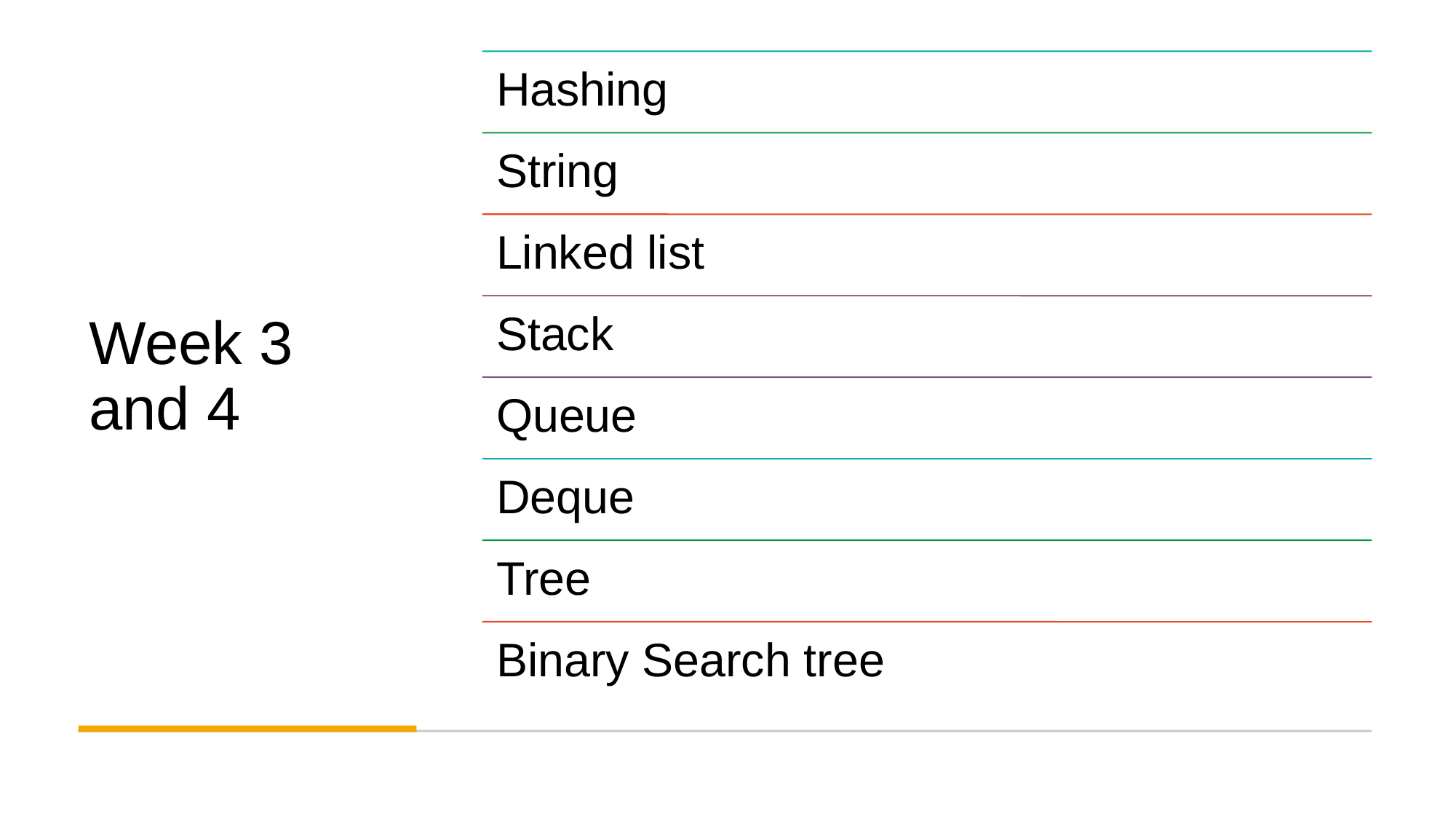

# Week 3 and 4
Hashing
String
Linked list
Stack
Queue
Deque
Tree
Binary Search tree